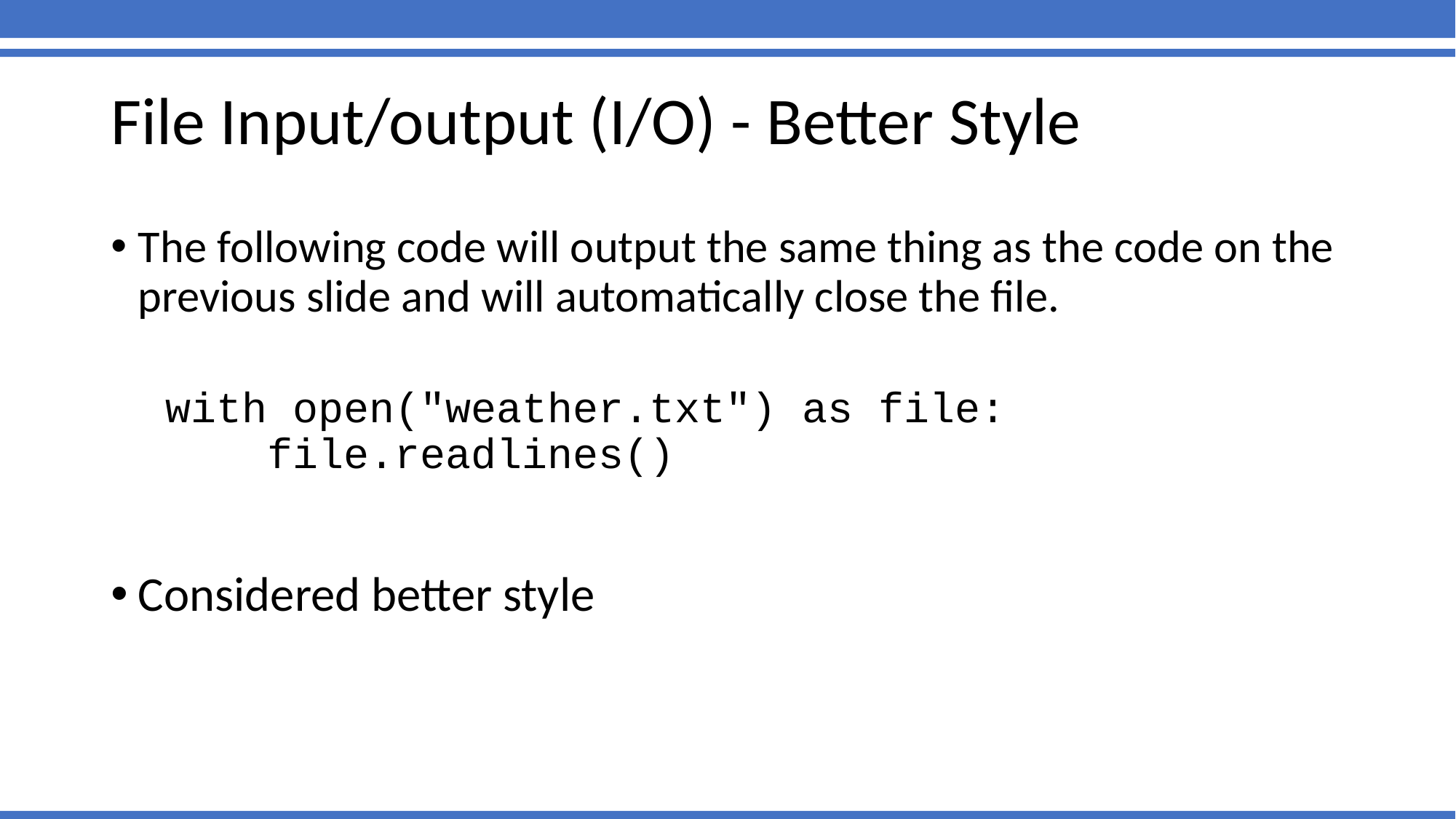

# File Input/output (I/O) - Better Style
The following code will output the same thing as the code on the previous slide and will automatically close the file.

with open("weather.txt") as file:
    file.readlines()

Considered better style